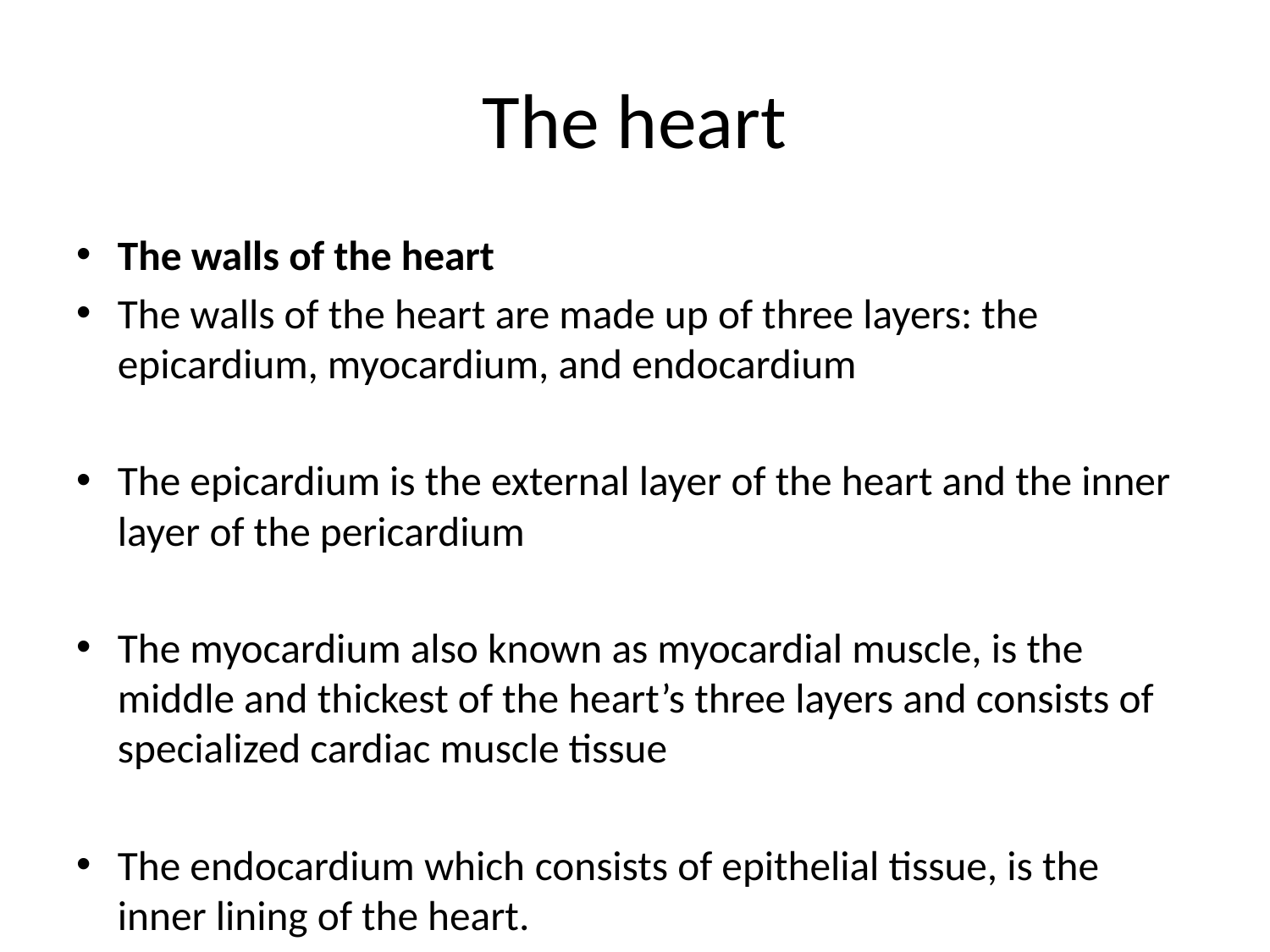

# The heart
The walls of the heart
The walls of the heart are made up of three layers: the epicardium, myocardium, and endocardium

The epicardium is the external layer of the heart and the inner layer of the pericardium

The myocardium also known as myocardial muscle, is the middle and thickest of the heart’s three layers and consists of specialized cardiac muscle tissue

The endocardium which consists of epithelial tissue, is the inner lining of the heart.